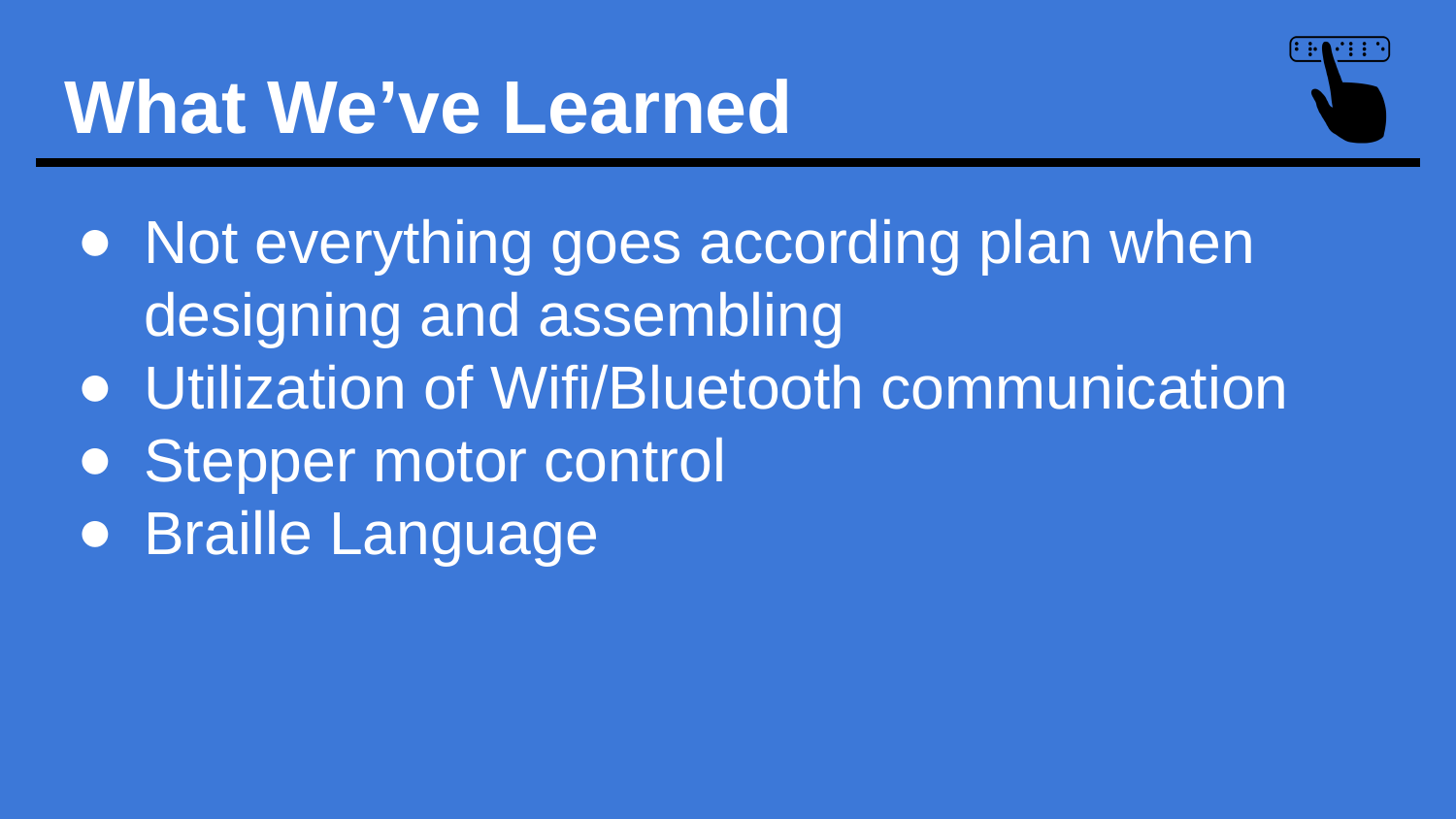

What We’ve Learned
Not everything goes according plan when designing and assembling
Utilization of Wifi/Bluetooth communication
Stepper motor control
Braille Language